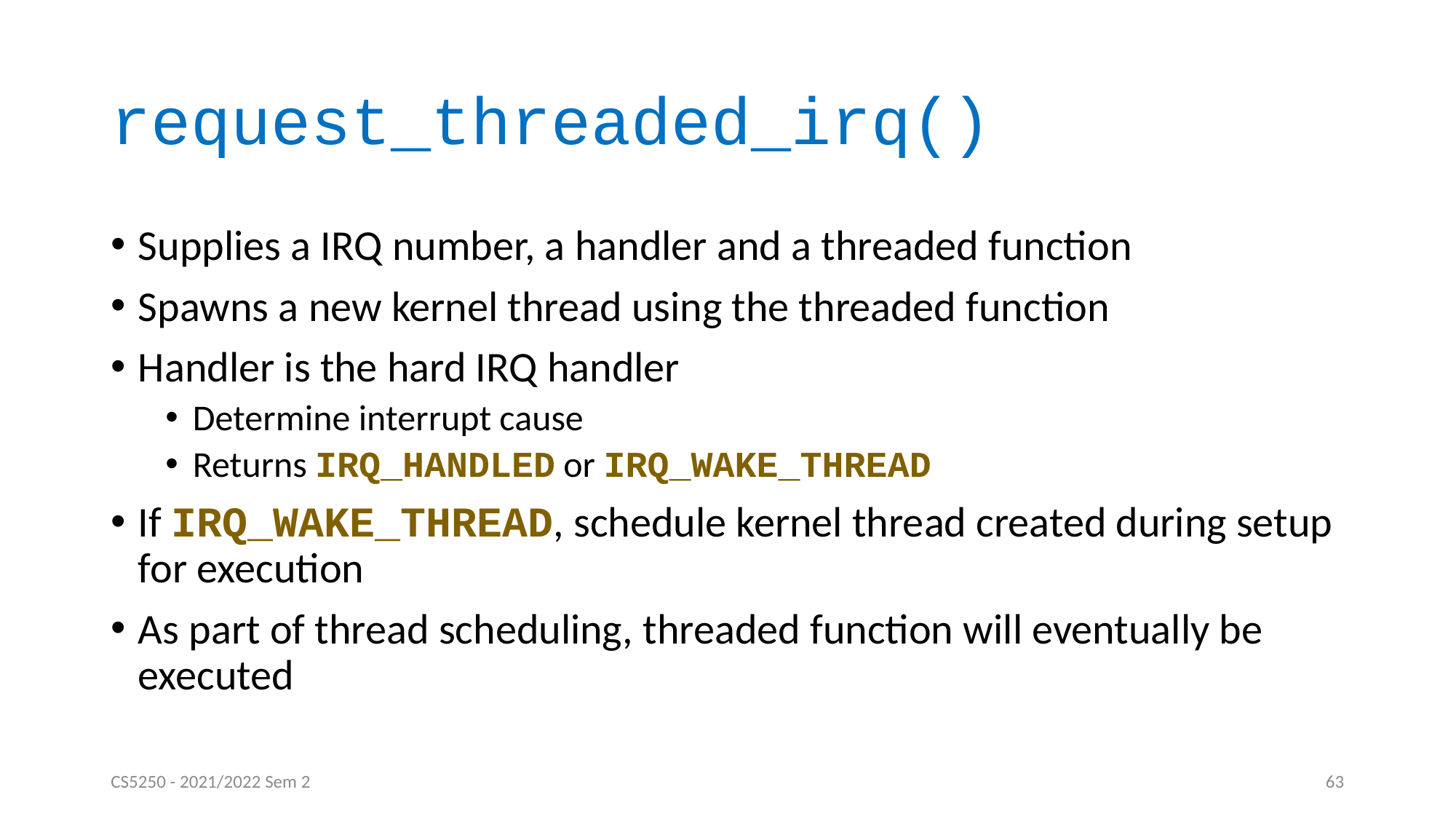

# request_threaded_irq()
Supplies a IRQ number, a handler and a threaded function
Spawns a new kernel thread using the threaded function
Handler is the hard IRQ handler
Determine interrupt cause
Returns IRQ_HANDLED or IRQ_WAKE_THREAD
If IRQ_WAKE_THREAD, schedule kernel thread created during setup for execution
As part of thread scheduling, threaded function will eventually be executed
CS5250 - 2021/2022 Sem 2
63